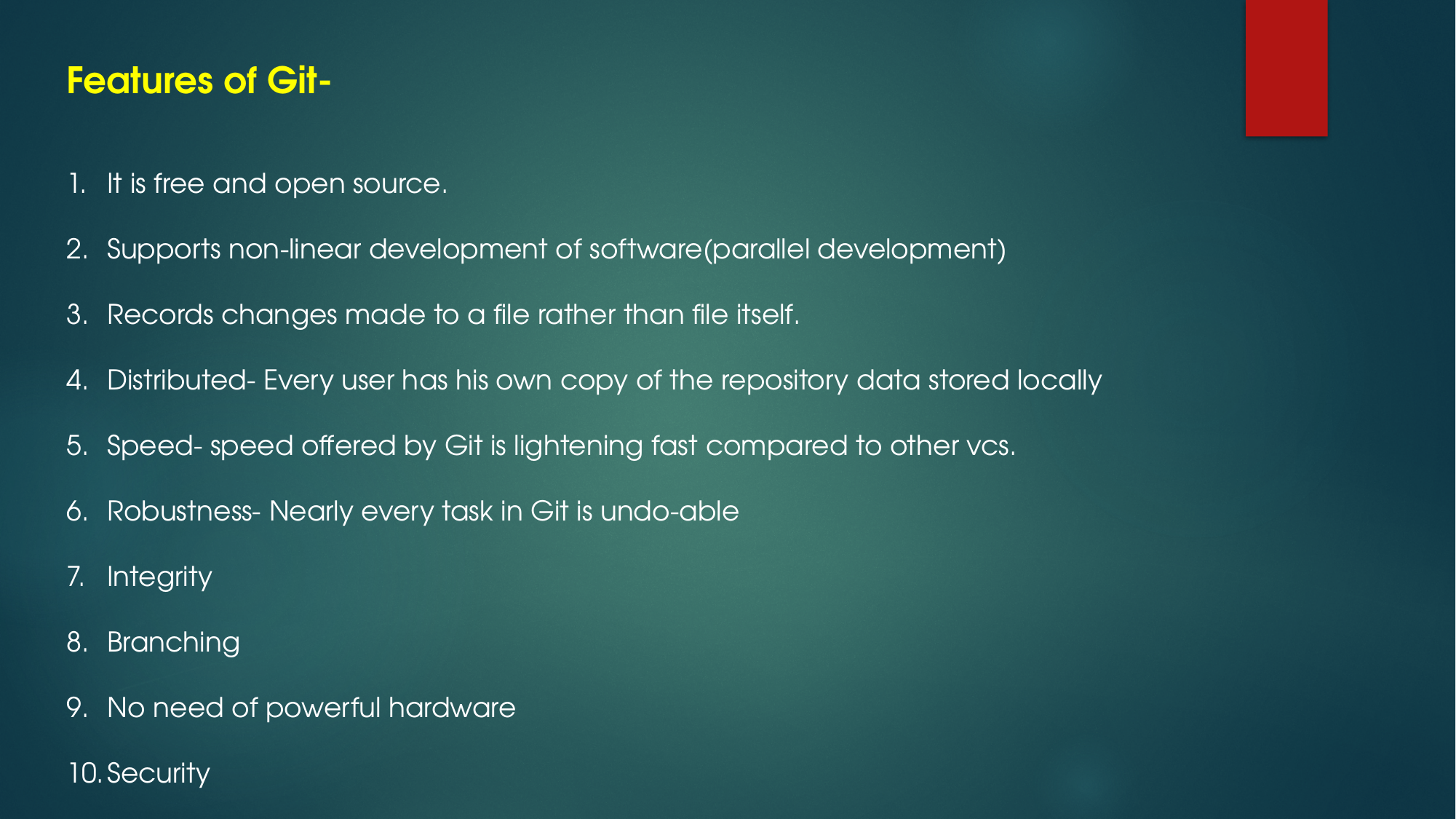

Features of Git-

It is free and open source.
Supports non-linear development of software(parallel development)
Records changes made to a file rather than file itself.
Distributed- Every user has his own copy of the repository data stored locally
Speed- speed offered by Git is lightening fast compared to other vcs.
Robustness- Nearly every task in Git is undo-able
Integrity
Branching
No need of powerful hardware
Security